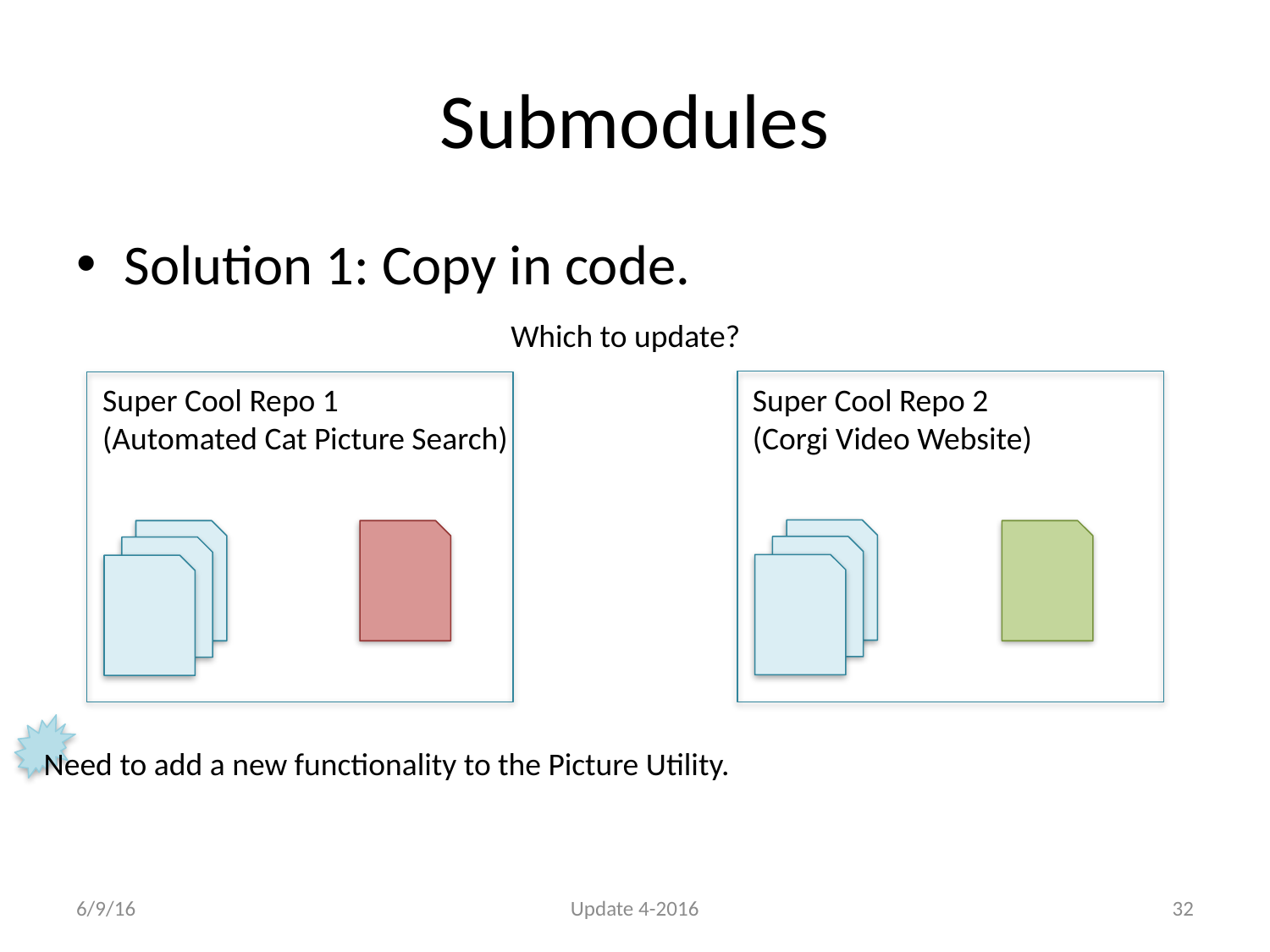

# Submodules
Solution 1: Copy in code.
Which to update?

Super Cool Repo 2
(Corgi Video Website)
Super Cool Repo 1
(Automated Cat Picture Search)

Need to add a new functionality to the Picture Utility.
6/9/16
Update 4-2016
32